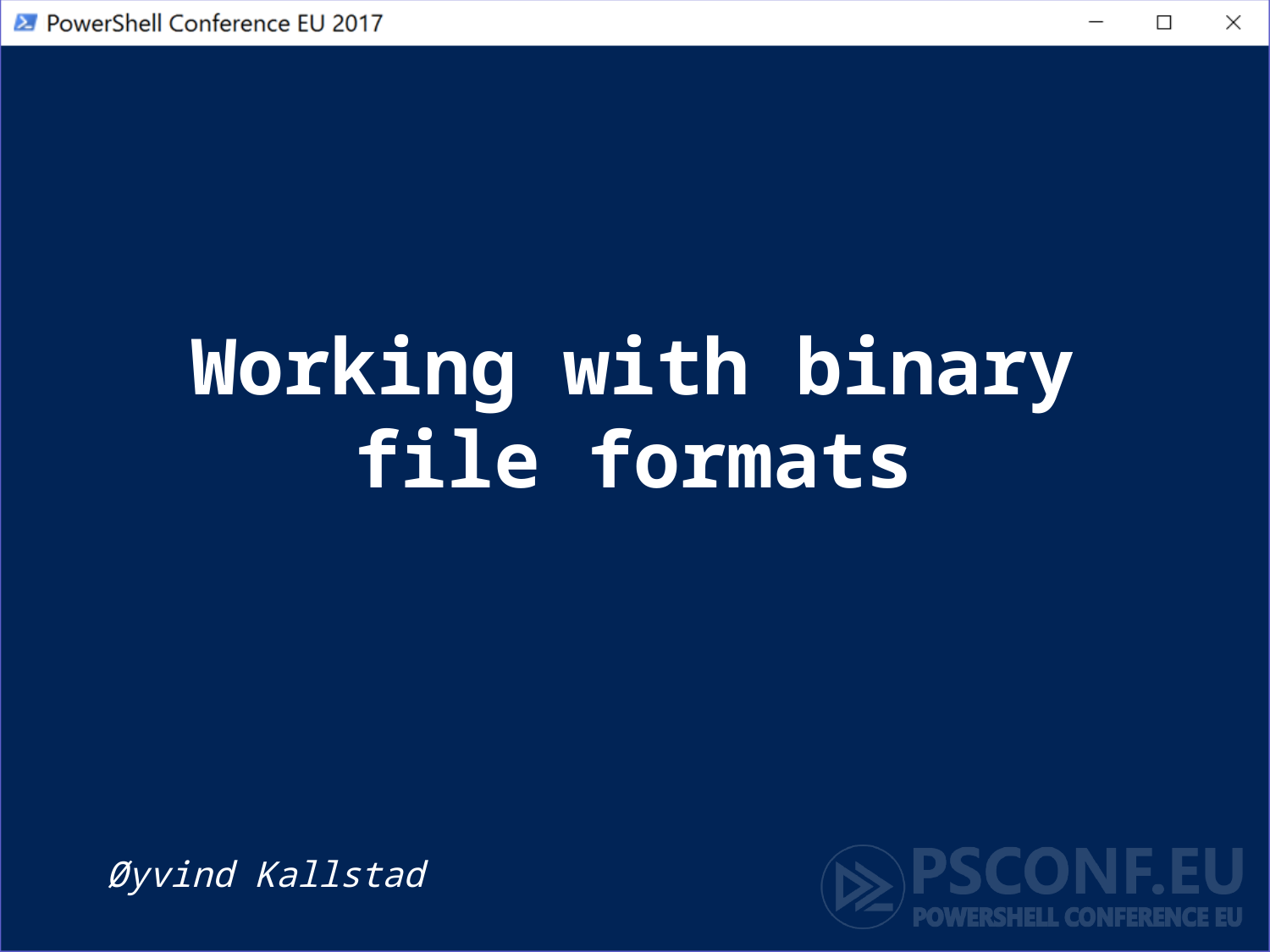

# Working with binary file formats
Øyvind Kallstad